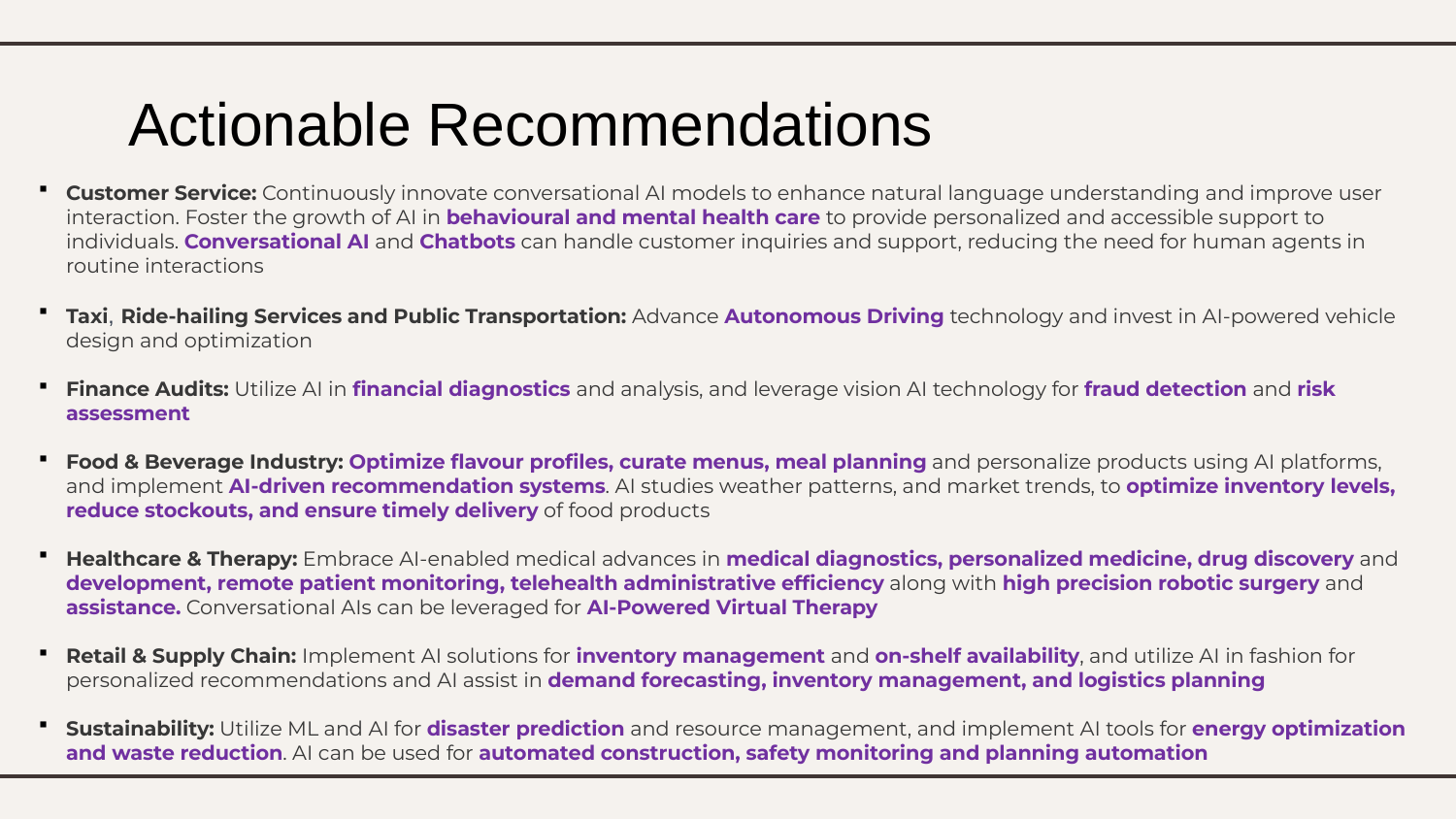

# Actionable Recommendations
Customer Service: Continuously innovate conversational AI models to enhance natural language understanding and improve user interaction. Foster the growth of AI in behavioural and mental health care to provide personalized and accessible support to individuals. Conversational AI and Chatbots can handle customer inquiries and support, reducing the need for human agents in routine interactions

Taxi, Ride-hailing Services and Public Transportation: Advance Autonomous Driving technology and invest in AI-powered vehicle design and optimization

Finance Audits: Utilize AI in financial diagnostics and analysis, and leverage vision AI technology for fraud detection and risk assessment

Food & Beverage Industry: Optimize flavour profiles, curate menus, meal planning and personalize products using AI platforms, and implement AI-driven recommendation systems. AI studies weather patterns, and market trends, to optimize inventory levels, reduce stockouts, and ensure timely delivery of food products

Healthcare & Therapy: Embrace AI-enabled medical advances in medical diagnostics, personalized medicine, drug discovery and development, remote patient monitoring, telehealth administrative efficiency along with high precision robotic surgery and assistance. Conversational AIs can be leveraged for AI-Powered Virtual Therapy

Retail & Supply Chain: Implement AI solutions for inventory management and on-shelf availability, and utilize AI in fashion for personalized recommendations and AI assist in demand forecasting, inventory management, and logistics planning

Sustainability: Utilize ML and AI for disaster prediction and resource management, and implement AI tools for energy optimization and waste reduction. AI can be used for automated construction, safety monitoring and planning automation